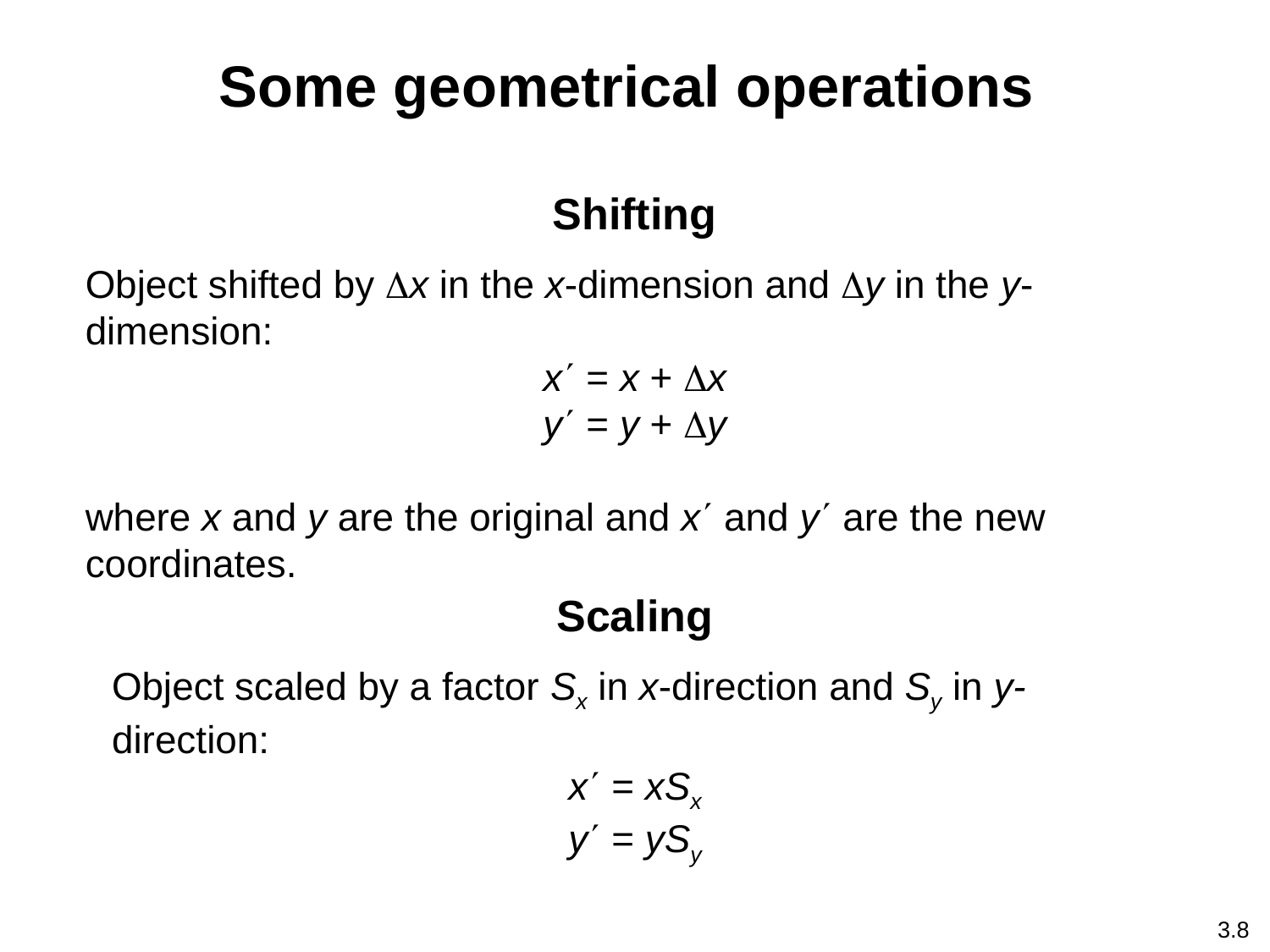

Some geometrical operations
Shifting
Object shifted by Δx in the x-dimension and Δy in the y-dimension:
x′ = x + Δx
y′ = y + Δy

where x and y are the original and x′ and y′ are the new coordinates.
Scaling
Object scaled by a factor Sx in x-direction and Sy in y-direction:
x′ = xSx
y′ = ySy
3.8